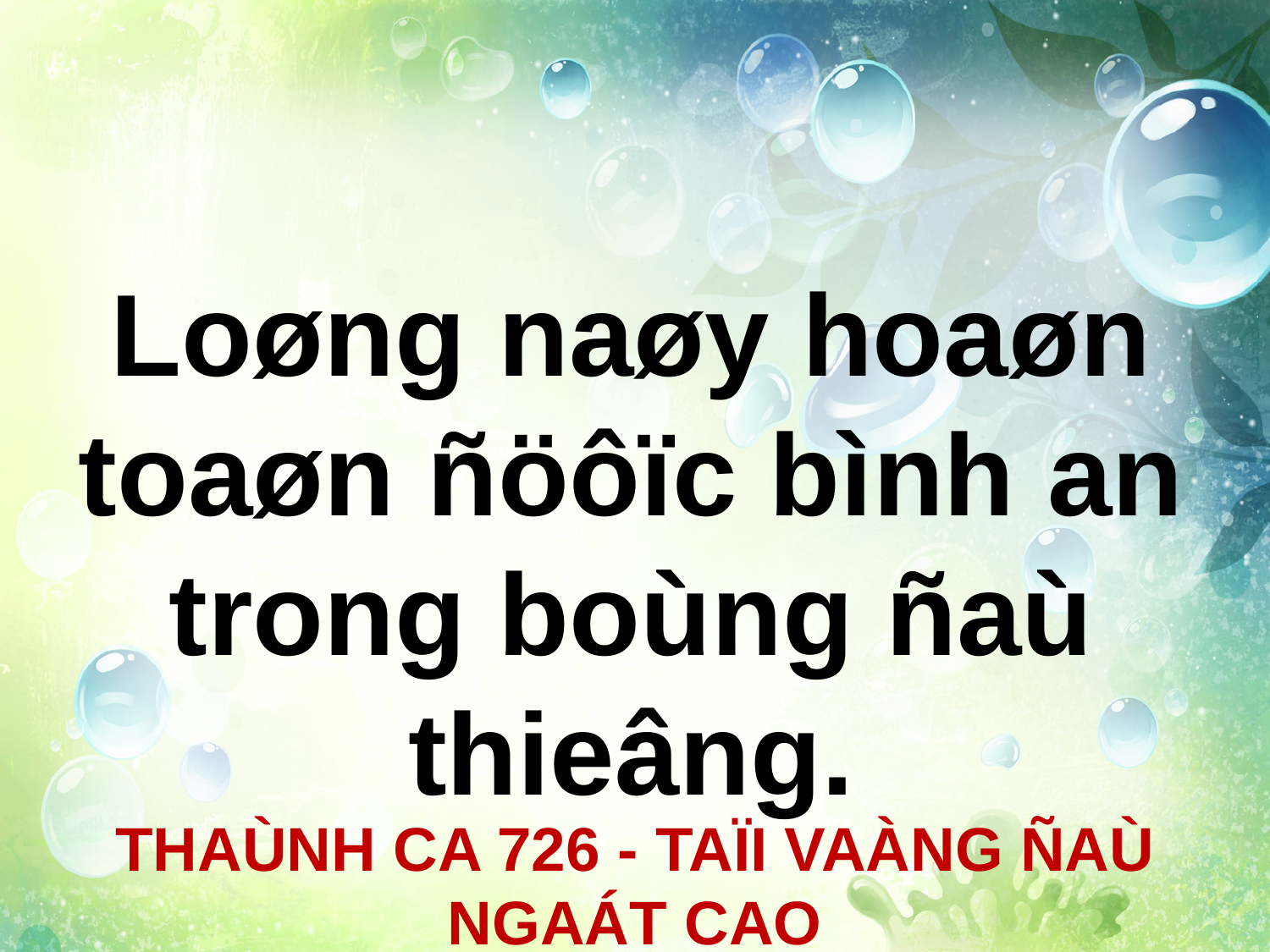

Loøng naøy hoaøn toaøn ñöôïc bình an trong boùng ñaù thieâng.
THAÙNH CA 726 - TAÏI VAÀNG ÑAÙ NGAÁT CAO